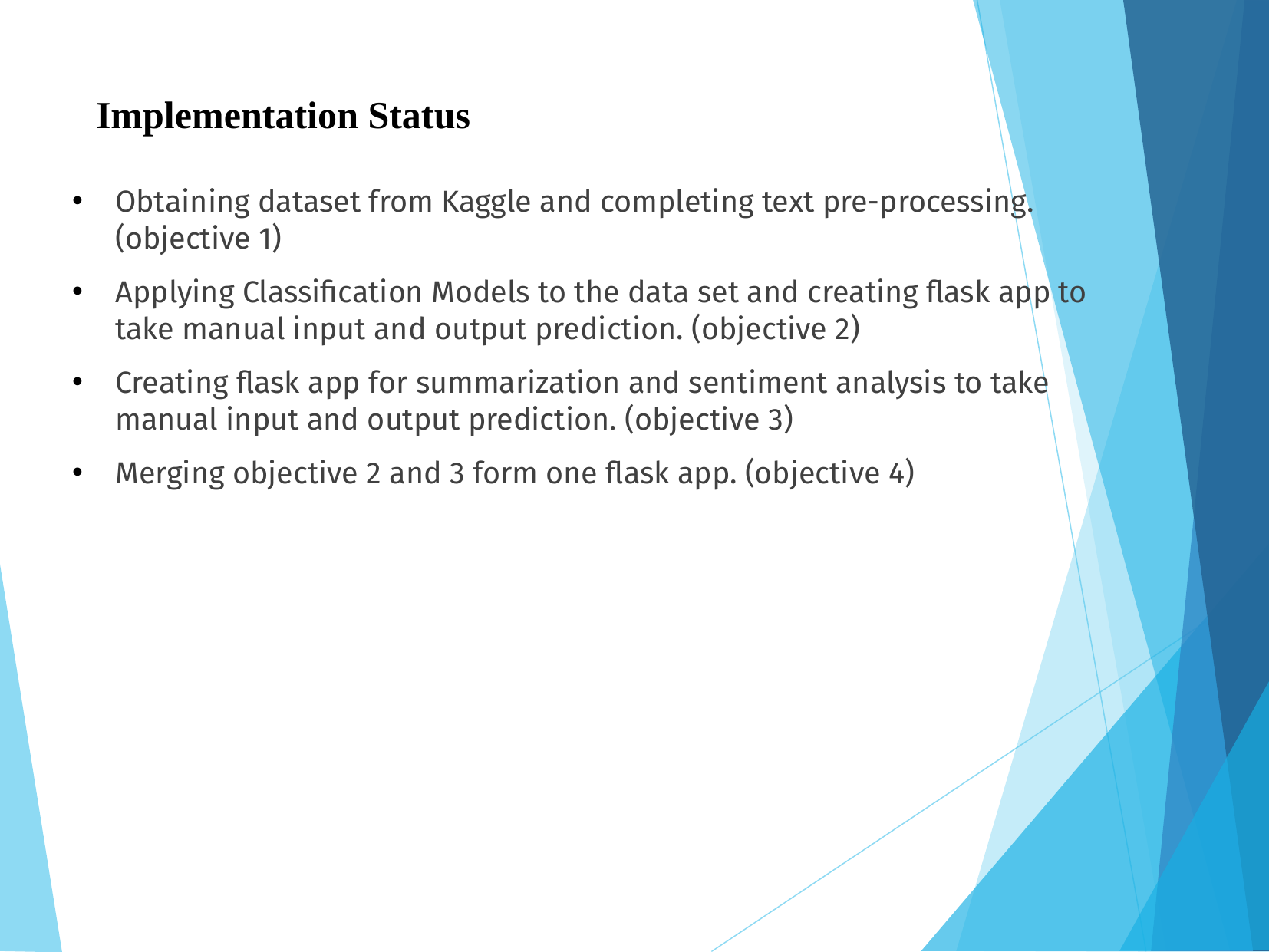

# Implementation Status
Obtaining dataset from Kaggle and completing text pre-processing. (objective 1)
Applying Classification Models to the data set and creating flask app to take manual input and output prediction. (objective 2)
Creating flask app for summarization and sentiment analysis to take manual input and output prediction. (objective 3)
Merging objective 2 and 3 form one flask app. (objective 4)